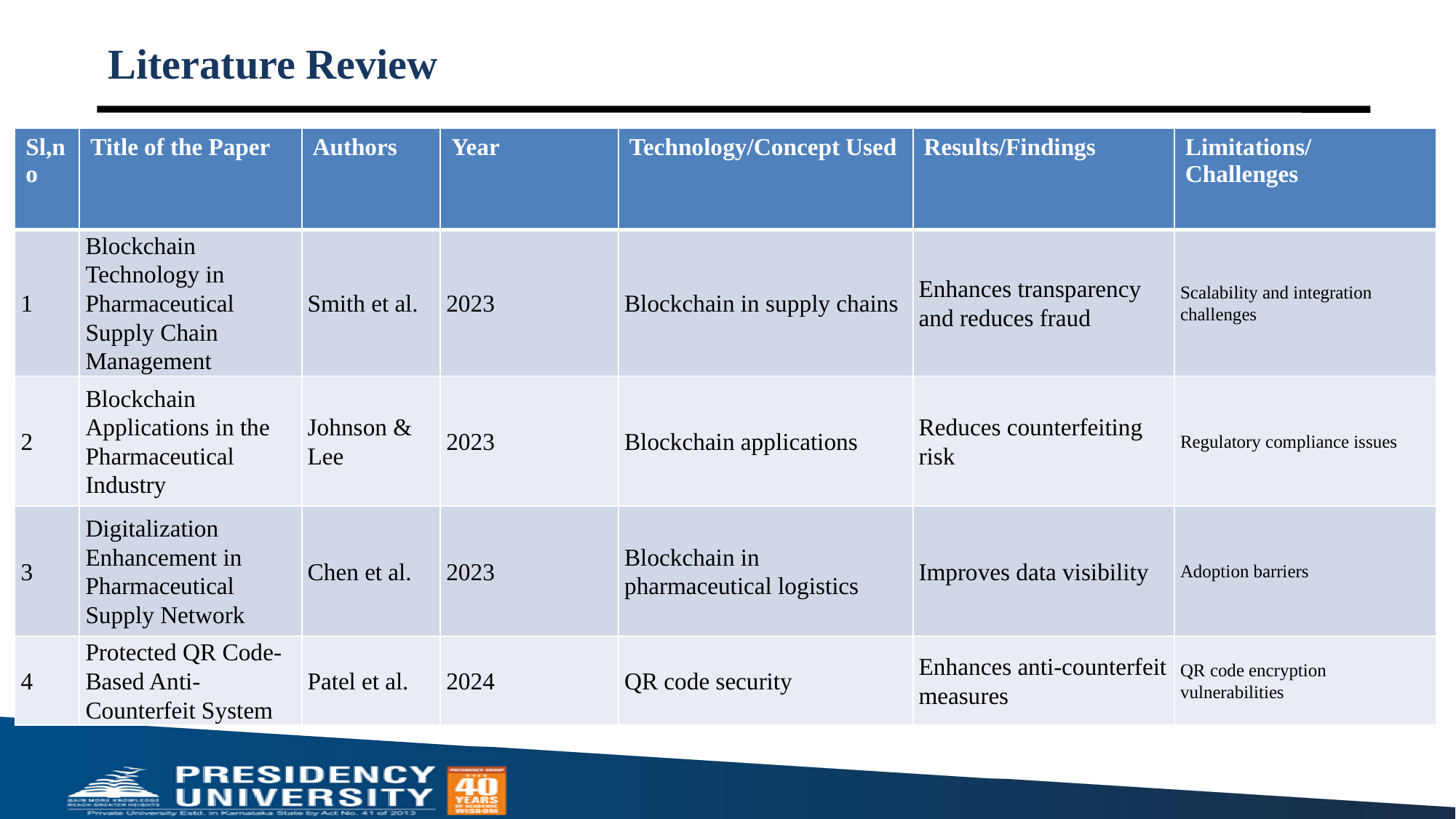

# Literature Review
| Sl,no | Title of the Paper | Authors | Year | Technology/Concept Used | Results/Findings | Limitations/ Challenges |
| --- | --- | --- | --- | --- | --- | --- |
| 1 | Blockchain Technology in Pharmaceutical Supply Chain Management | Smith et al. | 2023 | Blockchain in supply chains | Enhances transparency and reduces fraud | Scalability and integration challenges |
| 2 | Blockchain Applications in the Pharmaceutical Industry | Johnson & Lee | 2023 | Blockchain applications | Reduces counterfeiting risk | Regulatory compliance issues |
| 3 | Digitalization Enhancement in Pharmaceutical Supply Network | Chen et al. | 2023 | Blockchain in pharmaceutical logistics | Improves data visibility | Adoption barriers |
| 4 | Protected QR Code-Based Anti-Counterfeit System | Patel et al. | 2024 | QR code security | Enhances anti-counterfeit measures | QR code encryption vulnerabilities |